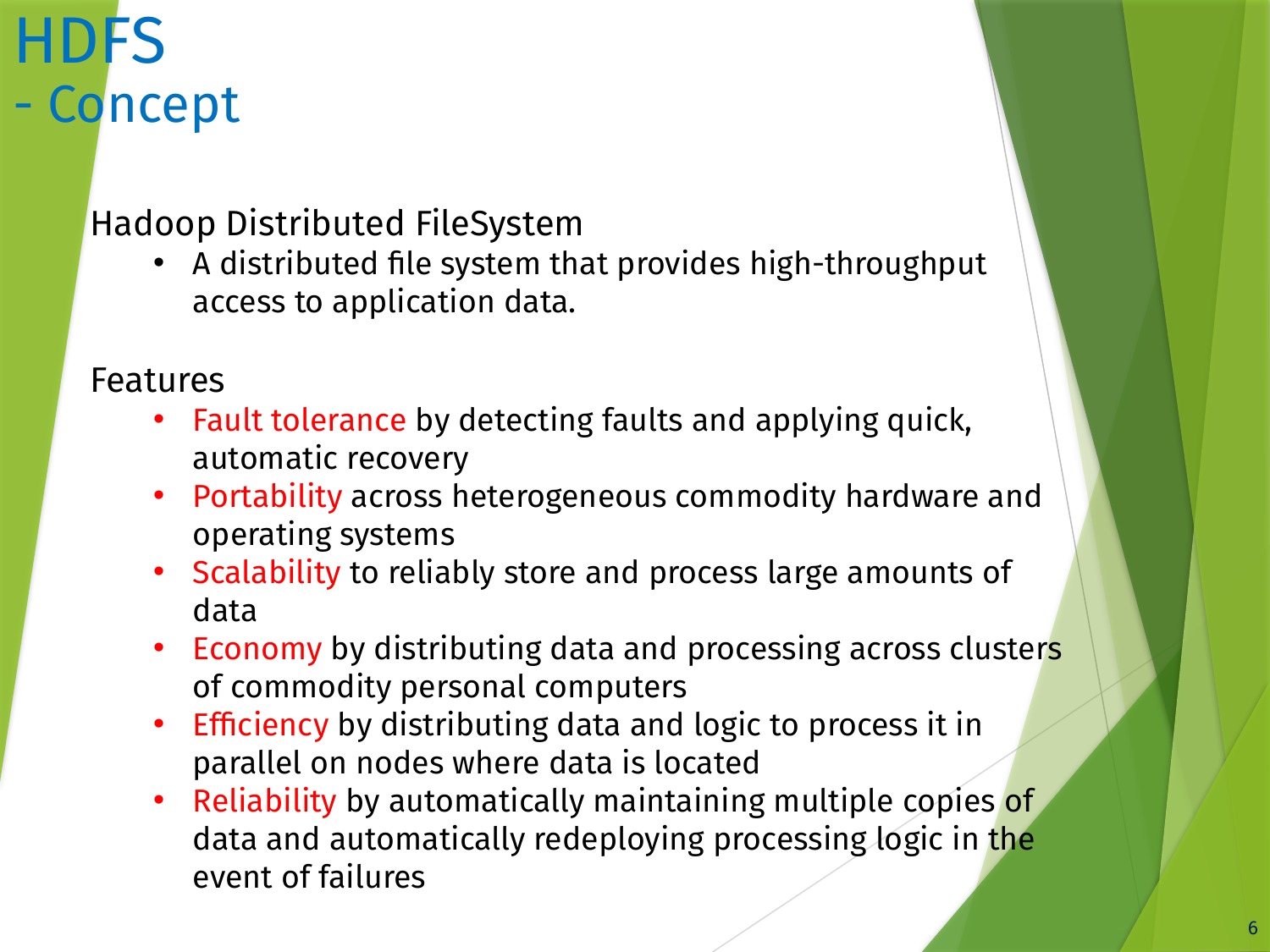

HDFS
- Concept
Hadoop Distributed FileSystem
A distributed file system that provides high-throughput access to application data.

Features
Fault tolerance by detecting faults and applying quick, automatic recovery
Portability across heterogeneous commodity hardware and operating systems
Scalability to reliably store and process large amounts of data
Economy by distributing data and processing across clusters of commodity personal computers
Efficiency by distributing data and logic to process it in parallel on nodes where data is located
Reliability by automatically maintaining multiple copies of data and automatically redeploying processing logic in the event of failures
6